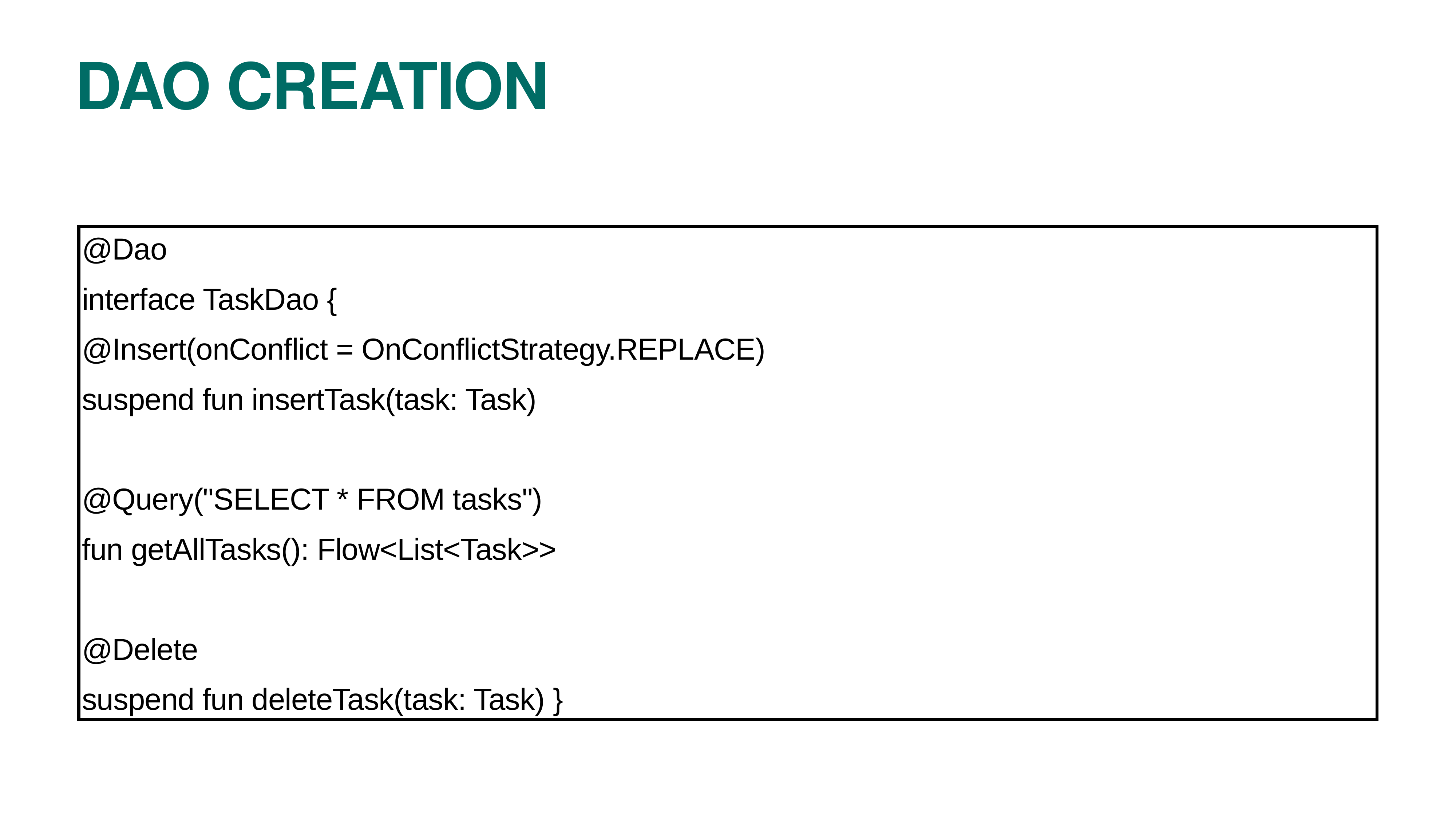

# DAO CREATION
@Dao
interface TaskDao {
@Insert(onConflict = OnConflictStrategy.REPLACE)
suspend fun insertTask(task: Task)

@Query("SELECT * FROM tasks")
fun getAllTasks(): Flow<List<Task>>

@Delete
suspend fun deleteTask(task: Task) }